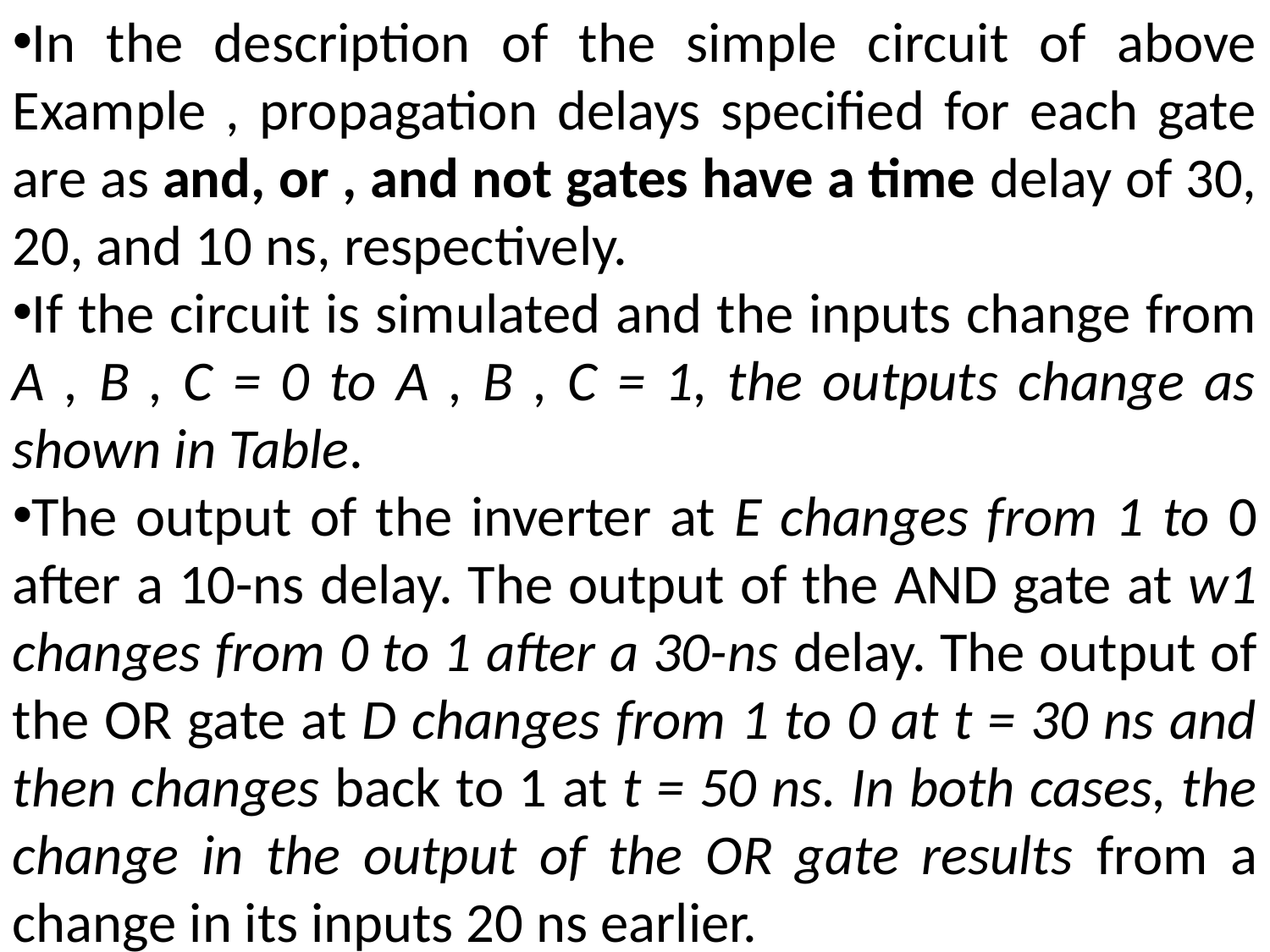

In the description of the simple circuit of above Example , propagation delays specified for each gate are as and, or , and not gates have a time delay of 30, 20, and 10 ns, respectively.
If the circuit is simulated and the inputs change from A , B , C = 0 to A , B , C = 1, the outputs change as shown in Table.
The output of the inverter at E changes from 1 to 0 after a 10-ns delay. The output of the AND gate at w1 changes from 0 to 1 after a 30-ns delay. The output of the OR gate at D changes from 1 to 0 at t = 30 ns and then changes back to 1 at t = 50 ns. In both cases, the change in the output of the OR gate results from a change in its inputs 20 ns earlier.